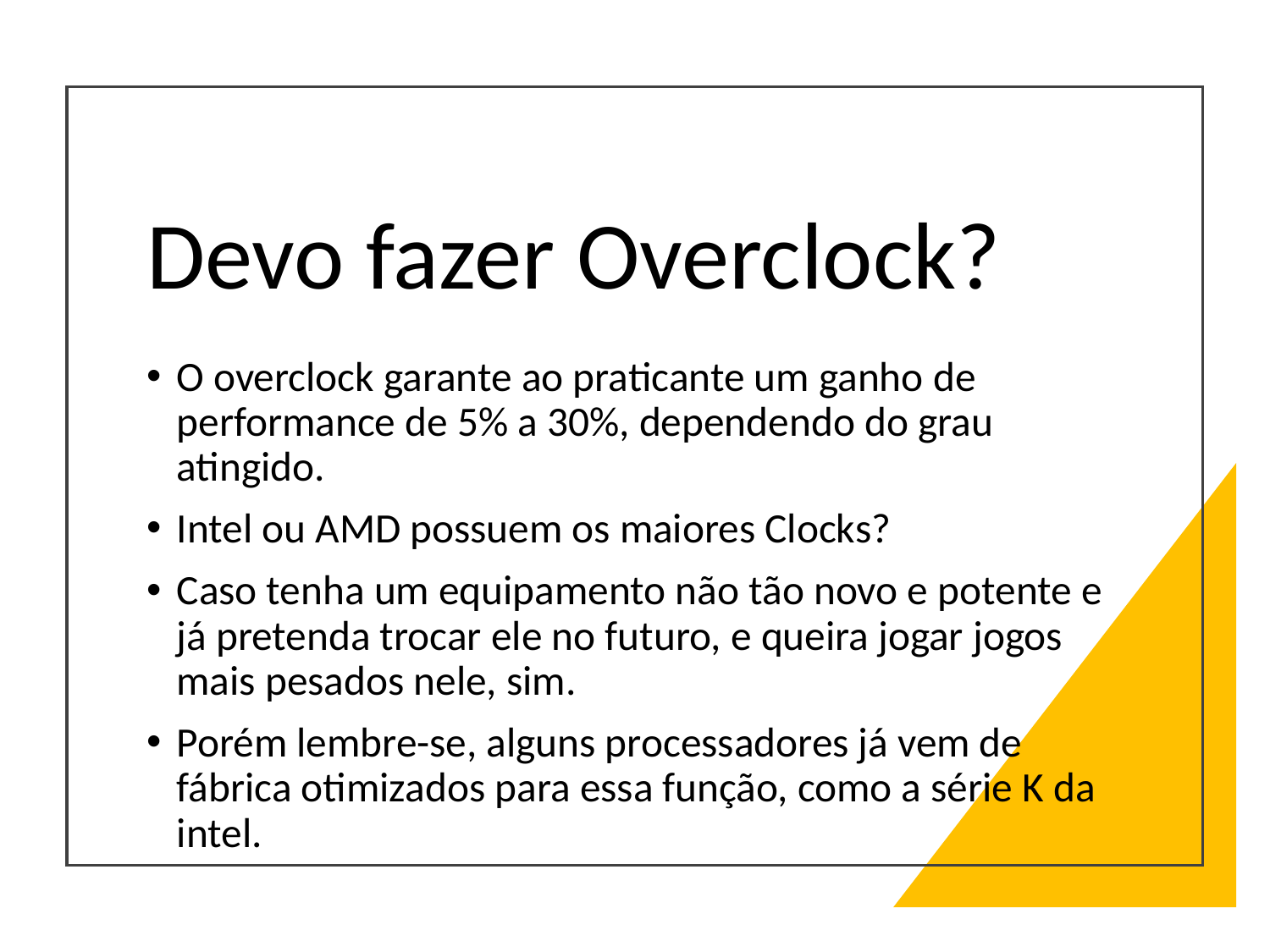

# Devo fazer Overclock?
O overclock garante ao praticante um ganho de performance de 5% a 30%, dependendo do grau atingido.
Intel ou AMD possuem os maiores Clocks?
Caso tenha um equipamento não tão novo e potente e já pretenda trocar ele no futuro, e queira jogar jogos mais pesados nele, sim.
Porém lembre-se, alguns processadores já vem de fábrica otimizados para essa função, como a série K da intel.